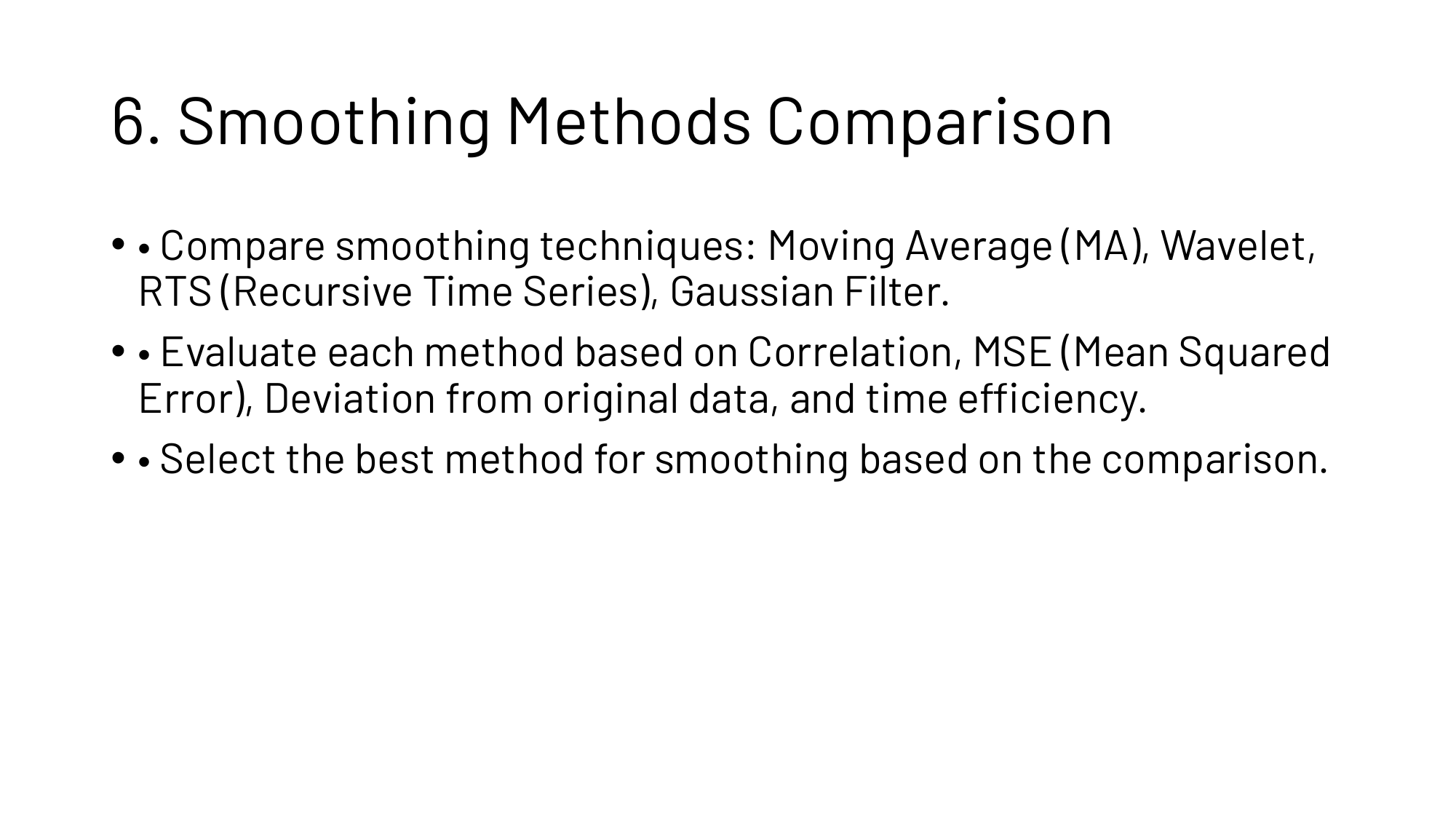

# 6. Smoothing Methods Comparison
• Compare smoothing techniques: Moving Average (MA), Wavelet, RTS (Recursive Time Series), Gaussian Filter.
• Evaluate each method based on Correlation, MSE (Mean Squared Error), Deviation from original data, and time efficiency.
• Select the best method for smoothing based on the comparison.